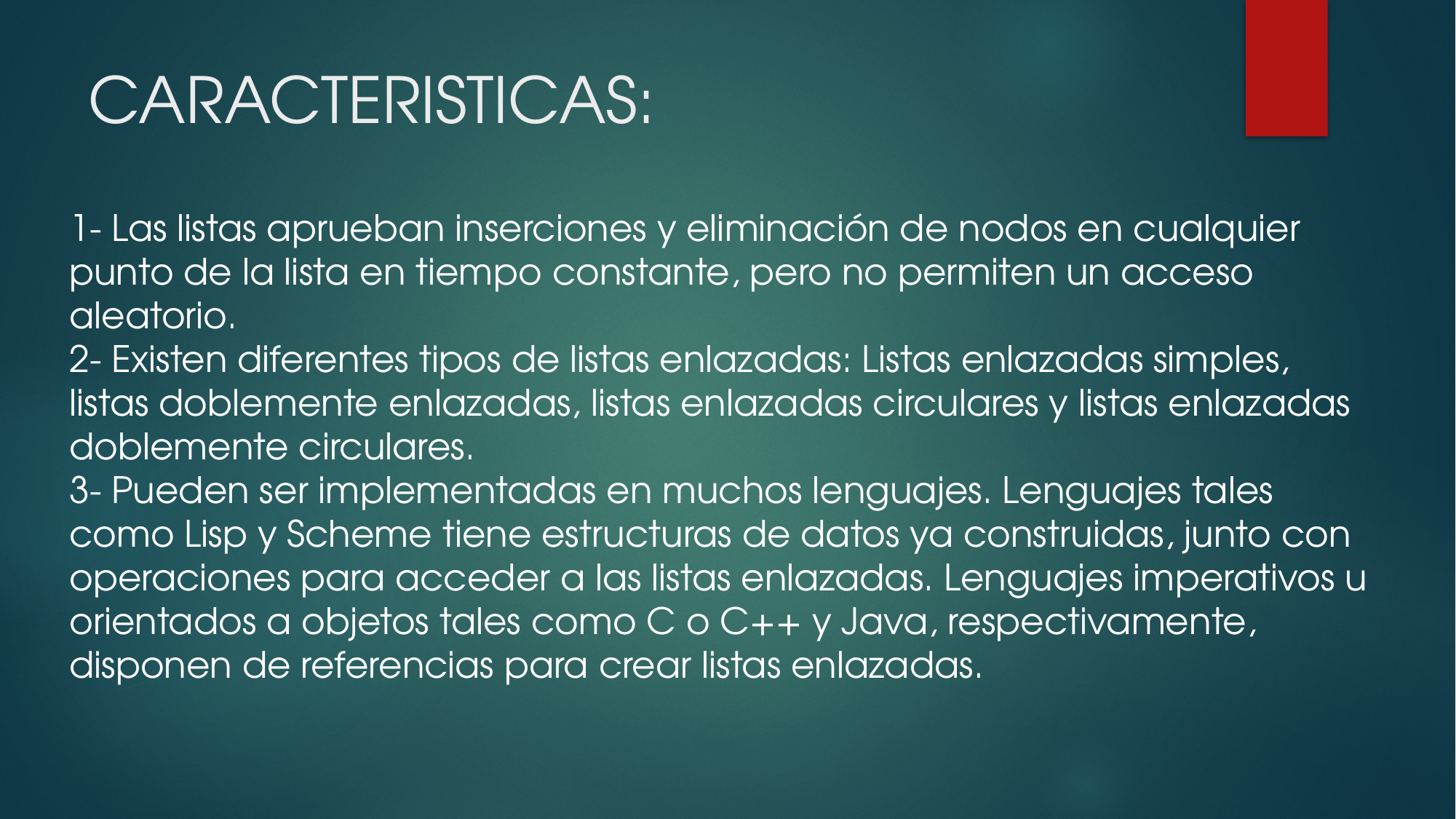

# CARACTERISTICAS:
1- Las listas aprueban inserciones y eliminación de nodos en cualquier punto de la lista en tiempo constante, pero no permiten un acceso aleatorio.
2- Existen diferentes tipos de listas enlazadas: Listas enlazadas simples, listas doblemente enlazadas, listas enlazadas circulares y listas enlazadas doblemente circulares.
3- Pueden ser implementadas en muchos lenguajes. Lenguajes tales como Lisp y Scheme tiene estructuras de datos ya construidas, junto con operaciones para acceder a las listas enlazadas. Lenguajes imperativos u orientados a objetos tales como C o C++ y Java, respectivamente, disponen de referencias para crear listas enlazadas.